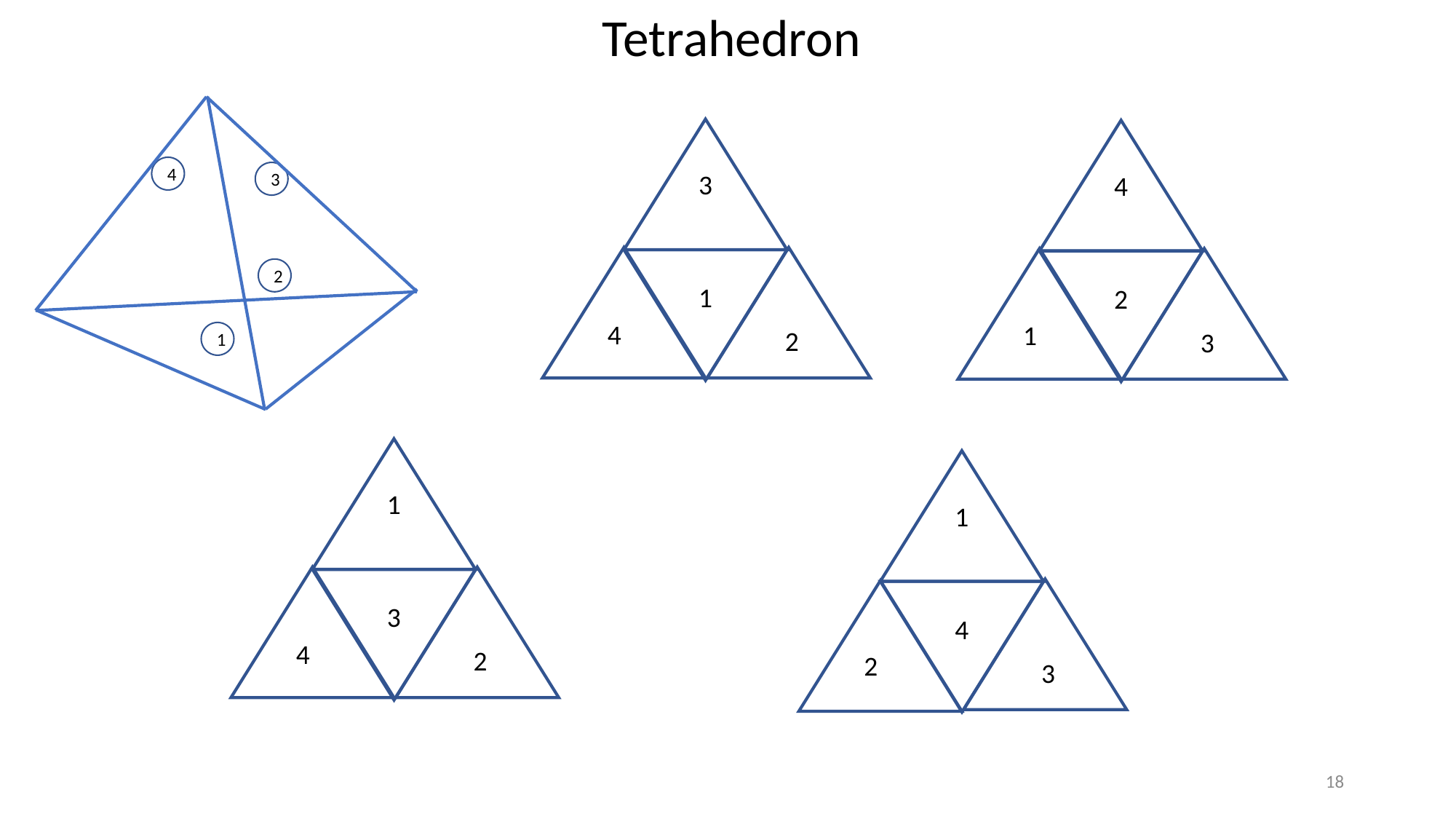

# Tetrahedron

4
3
3
4

2
1
2
4
1
2
3
1

1
1

3
4
4
2
2
3
18